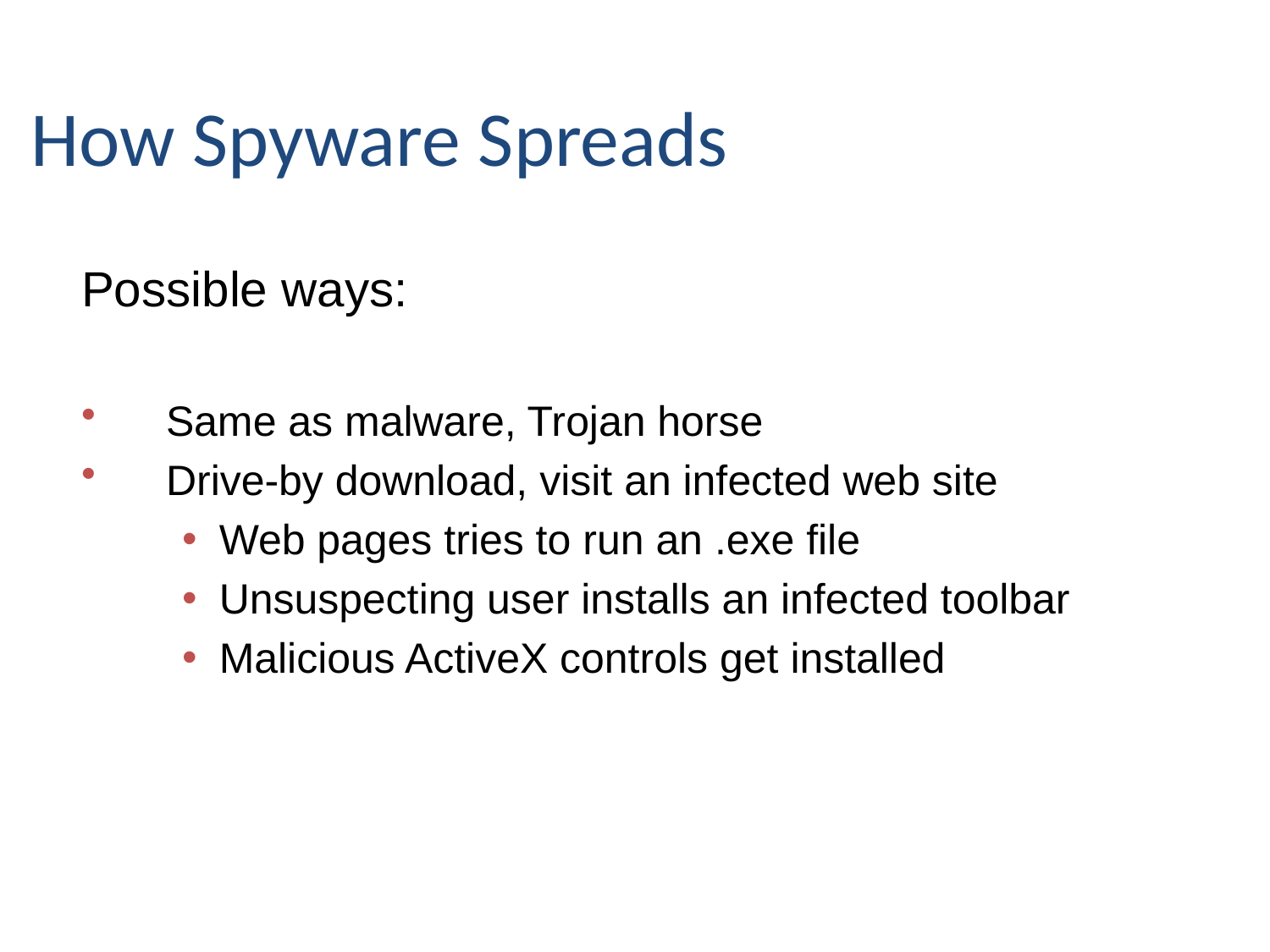

How Spyware Spreads
Possible ways:

Same as malware, Trojan horse
Drive-by download, visit an infected web site
Web pages tries to run an .exe file
Unsuspecting user installs an infected toolbar
Malicious ActiveX controls get installed